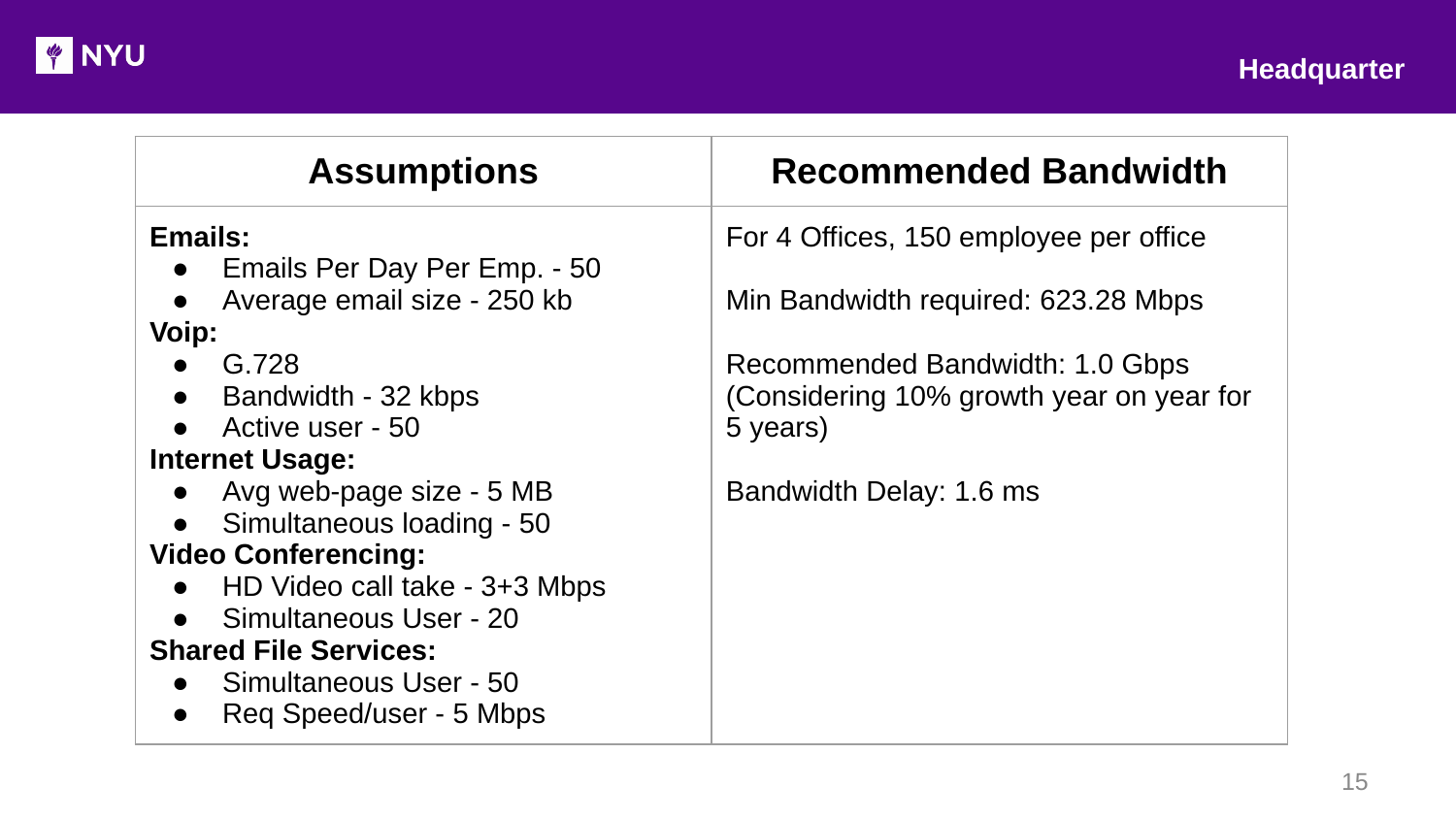

Headquarter

| Assumptions | Recommended Bandwidth |
| --- | --- |
| Emails: Emails Per Day Per Emp. - 50 Average email size - 250 kb Voip: G.728 Bandwidth - 32 kbps Active user - 50 Internet Usage: Avg web-page size - 5 MB Simultaneous loading - 50 Video Conferencing: HD Video call take - 3+3 Mbps Simultaneous User - 20 Shared File Services: Simultaneous User - 50 Req Speed/user - 5 Mbps | For 4 Offices, 150 employee per office Min Bandwidth required: 623.28 Mbps Recommended Bandwidth: 1.0 Gbps (Considering 10% growth year on year for 5 years) Bandwidth Delay: 1.6 ms |

15